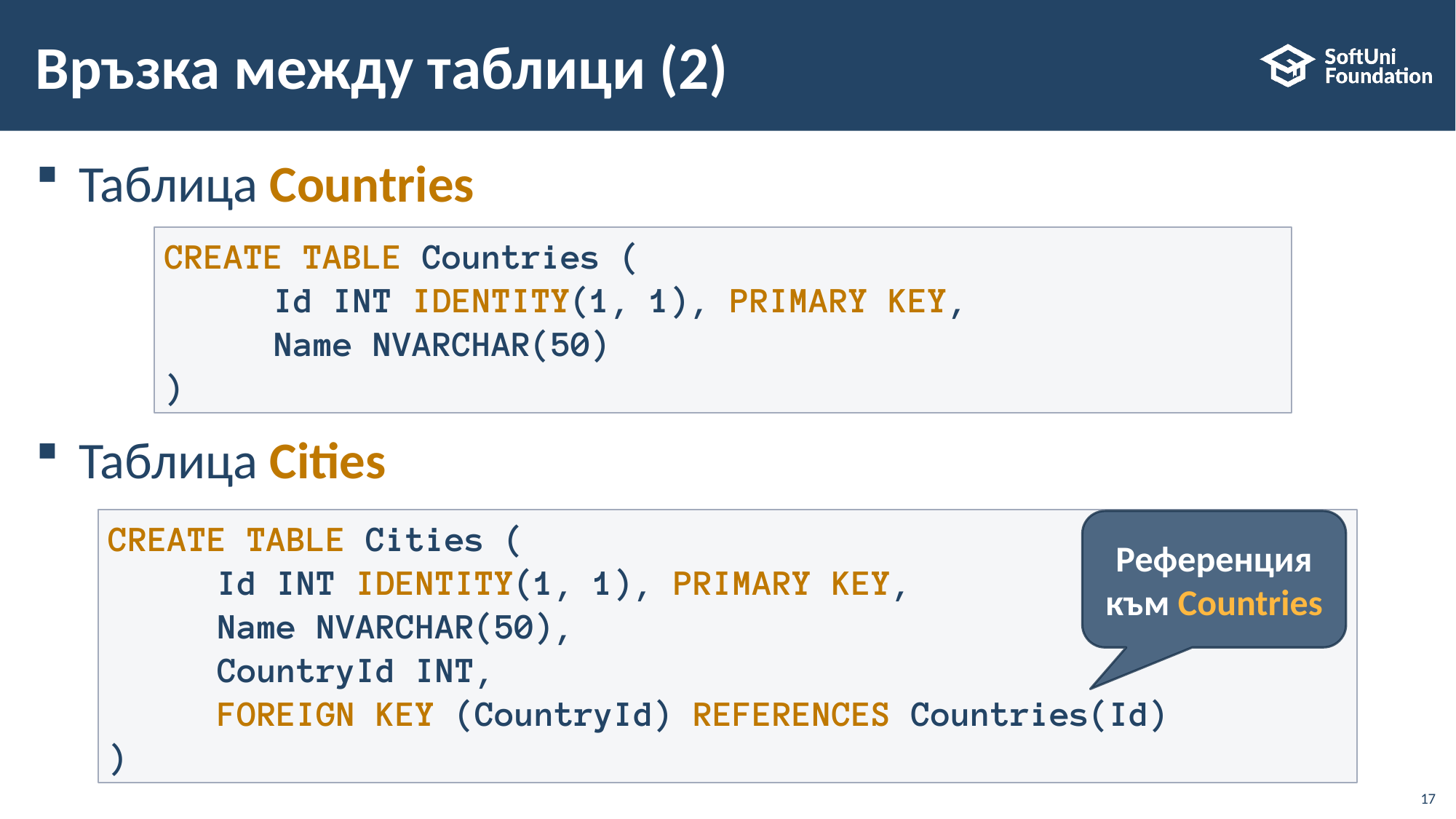

# Връзка между таблици (2)
Таблица Countries

Таблица Cities
CREATE TABLE Countries (
	Id INT IDENTITY(1, 1), PRIMARY KEY,
	Name NVARCHAR(50)
)
CREATE TABLE Cities (
	Id INT IDENTITY(1, 1), PRIMARY KEY,
	Name NVARCHAR(50),
	CountryId INT,
	FOREIGN KEY (CountryId) REFERENCES Countries(Id)
)
Референция към Countries
17